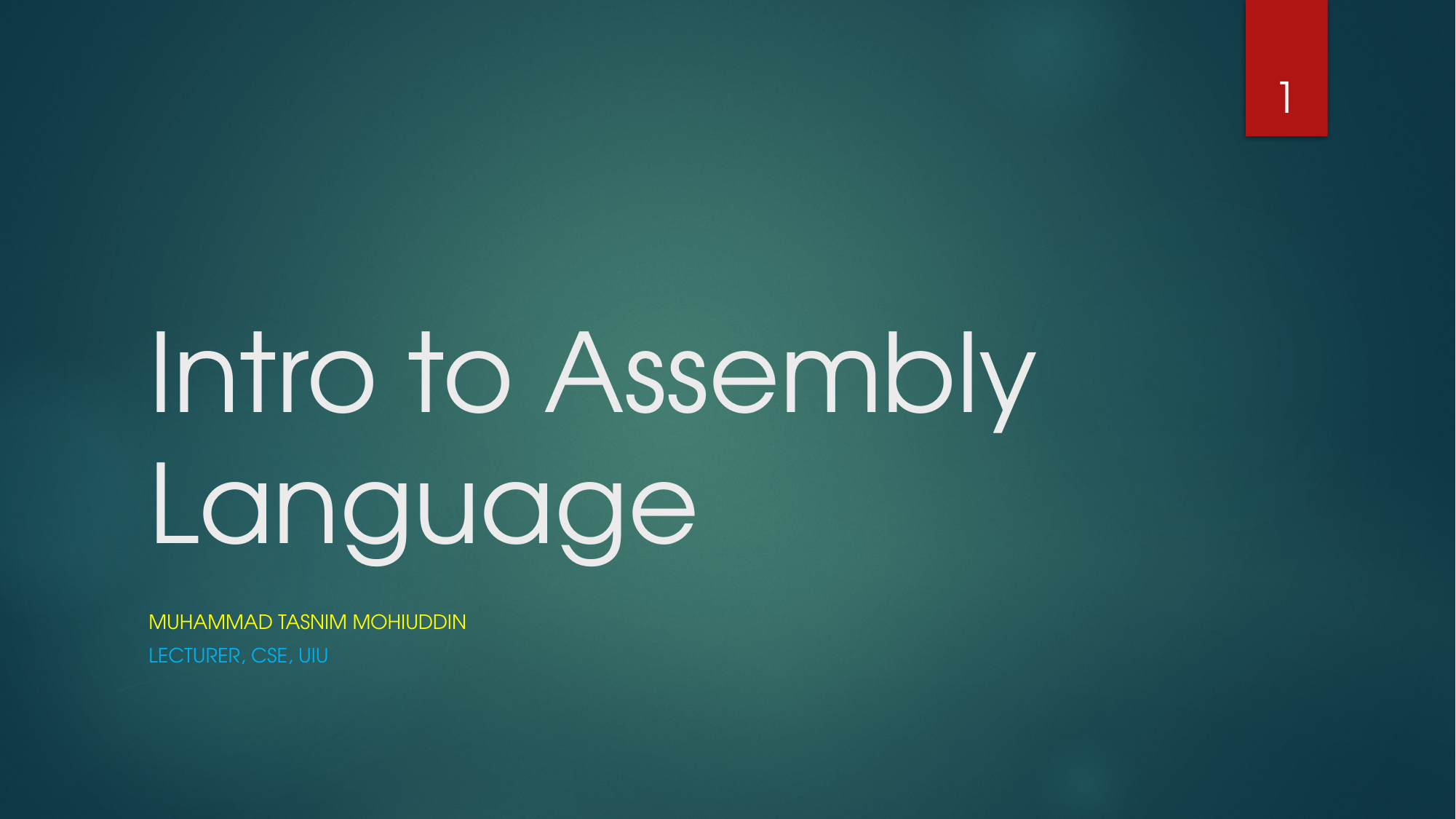

1
# Intro to Assembly Language

Muhammad Tasnim mohiuddin
Lecturer, cse, uiu